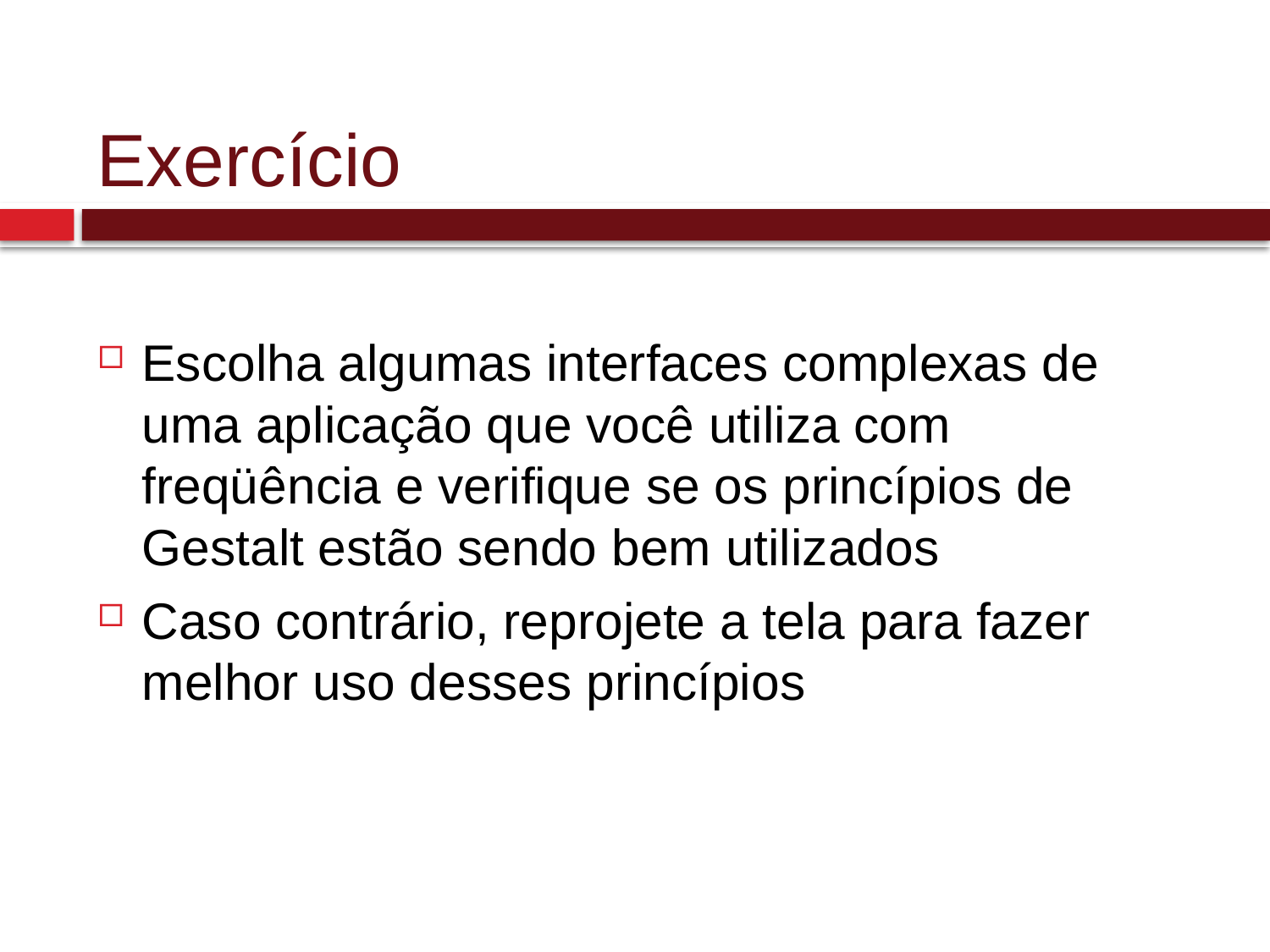

# Exercício

Escolha algumas interfaces complexas de uma aplicação que você utiliza com freqüência e verifique se os princípios de Gestalt estão sendo bem utilizados
Caso contrário, reprojete a tela para fazer melhor uso desses princípios